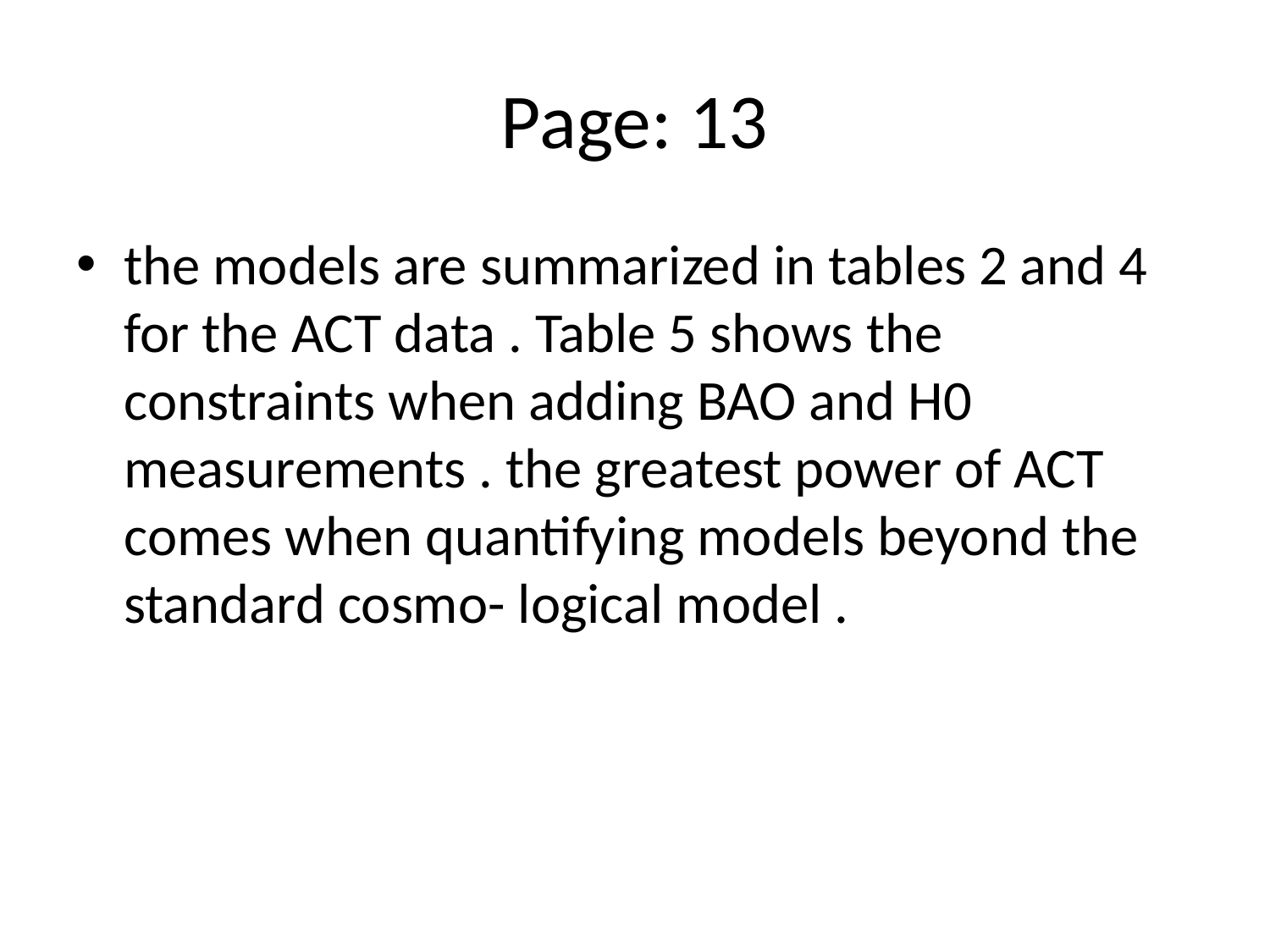

# Page: 13
the models are summarized in tables 2 and 4 for the ACT data . Table 5 shows the constraints when adding BAO and H0 measurements . the greatest power of ACT comes when quantifying models beyond the standard cosmo- logical model .